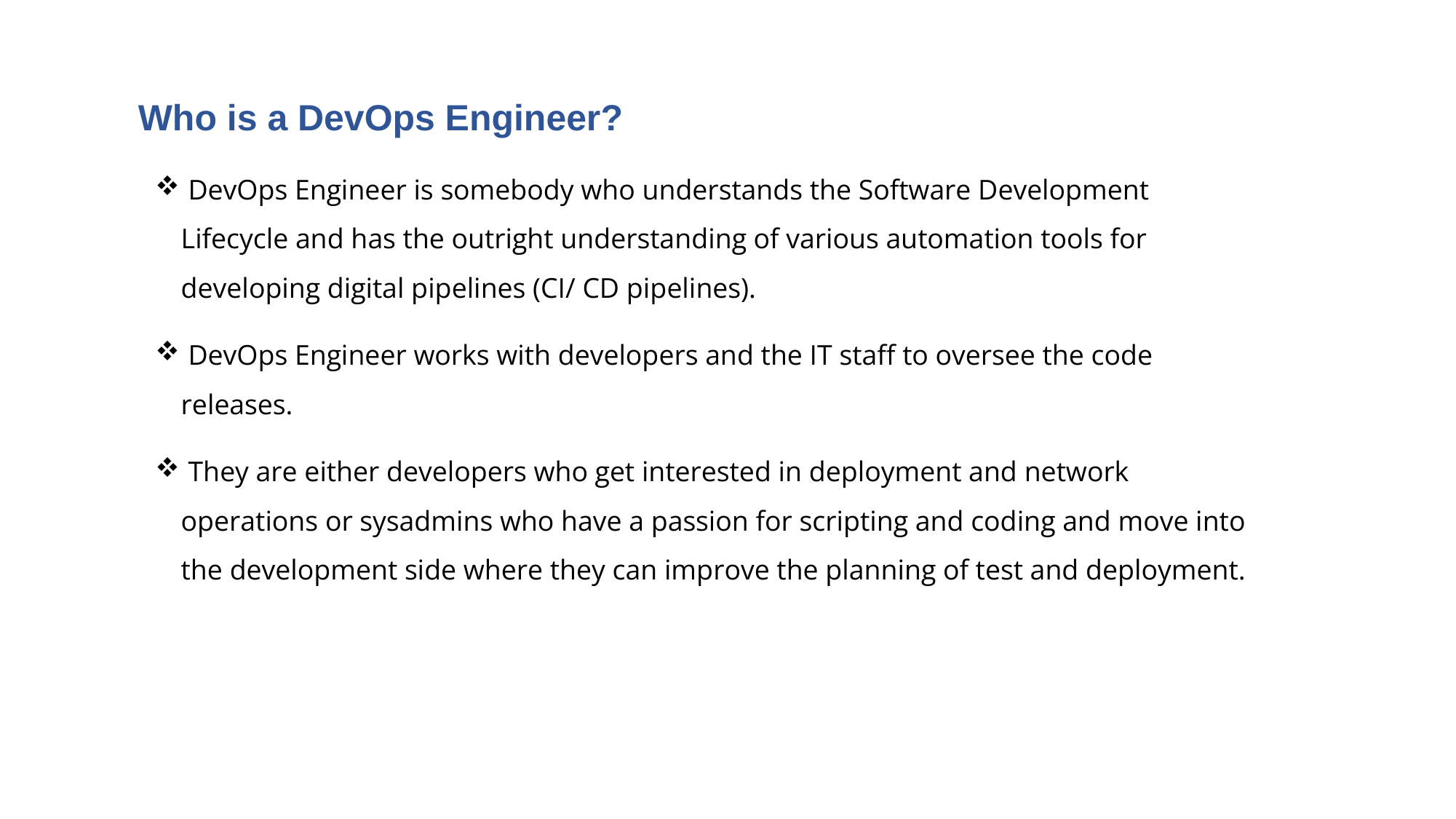

Who is a DevOps Engineer?
 DevOps Engineer is somebody who understands the Software Development Lifecycle and has the outright understanding of various automation tools for developing digital pipelines (CI/ CD pipelines).
 DevOps Engineer works with developers and the IT staff to oversee the code releases.
 They are either developers who get interested in deployment and network operations or sysadmins who have a passion for scripting and coding and move into the development side where they can improve the planning of test and deployment.